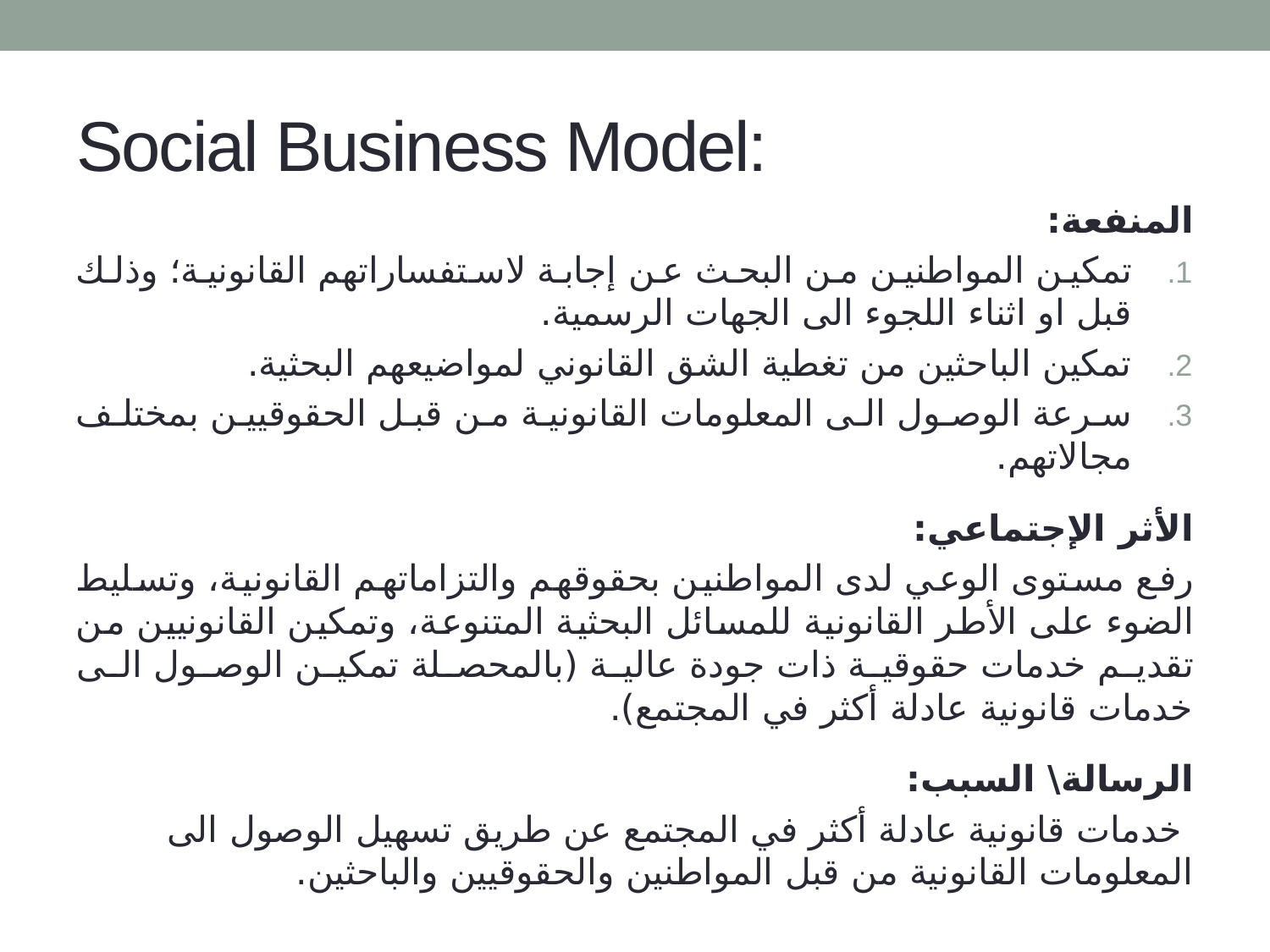

# Social Business Model:
المنفعة:
تمكين المواطنين من البحث عن إجابة لاستفساراتهم القانونية؛ وذلك قبل او اثناء اللجوء الى الجهات الرسمية.
تمكين الباحثين من تغطية الشق القانوني لمواضيعهم البحثية.
سرعة الوصول الى المعلومات القانونية من قبل الحقوقيين بمختلف مجالاتهم.
الأثر الإجتماعي:
رفع مستوى الوعي لدى المواطنين بحقوقهم والتزاماتهم القانونية، وتسليط الضوء على الأطر القانونية للمسائل البحثية المتنوعة، وتمكين القانونيين من تقديم خدمات حقوقية ذات جودة عالية (بالمحصلة تمكين الوصول الى خدمات قانونية عادلة أكثر في المجتمع).
الرسالة\ السبب:
 خدمات قانونية عادلة أكثر في المجتمع عن طريق تسهيل الوصول الى المعلومات القانونية من قبل المواطنين والحقوقيين والباحثين.